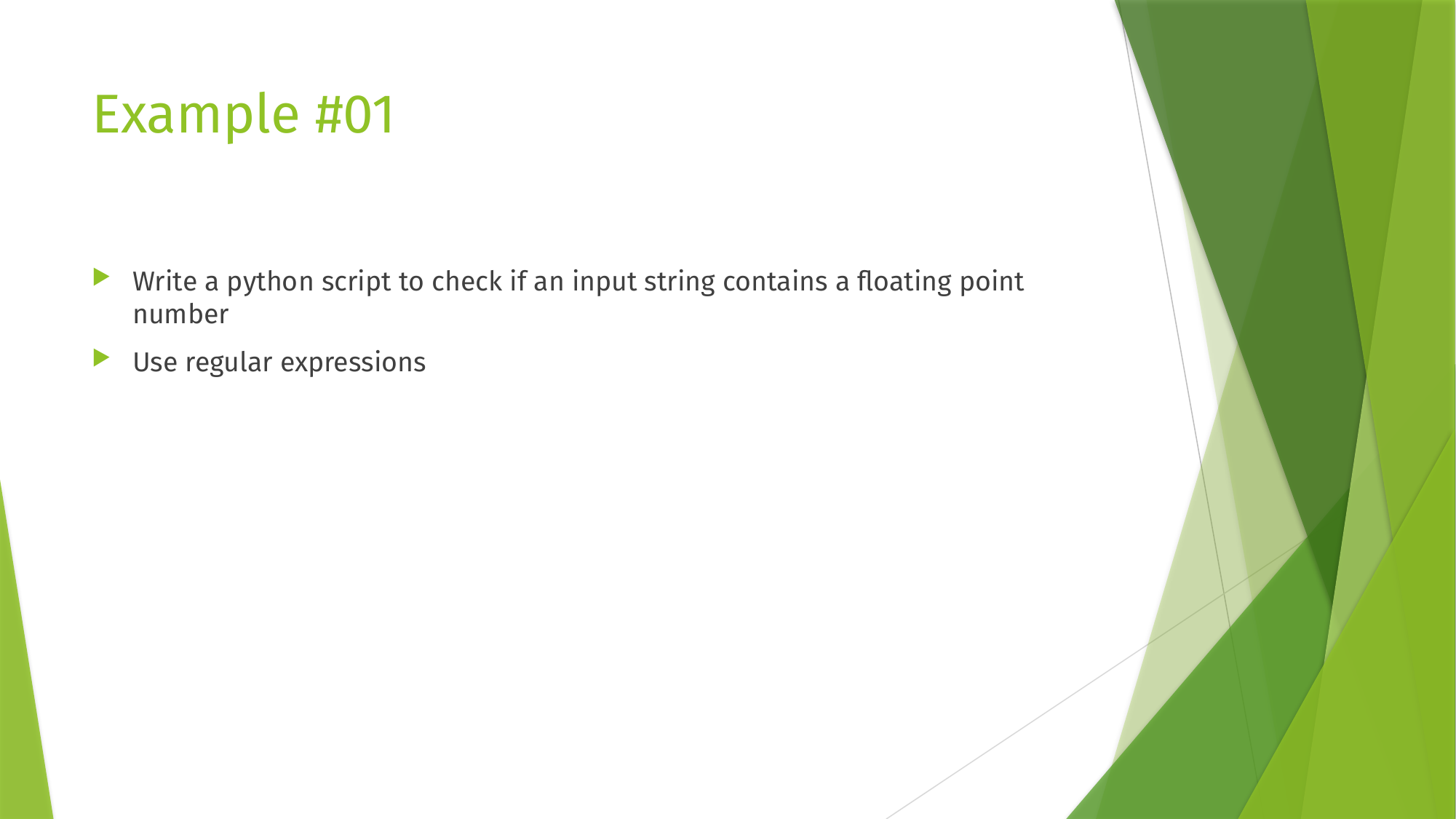

# Example #01
Write a python script to check if an input string contains a floating point number
Use regular expressions